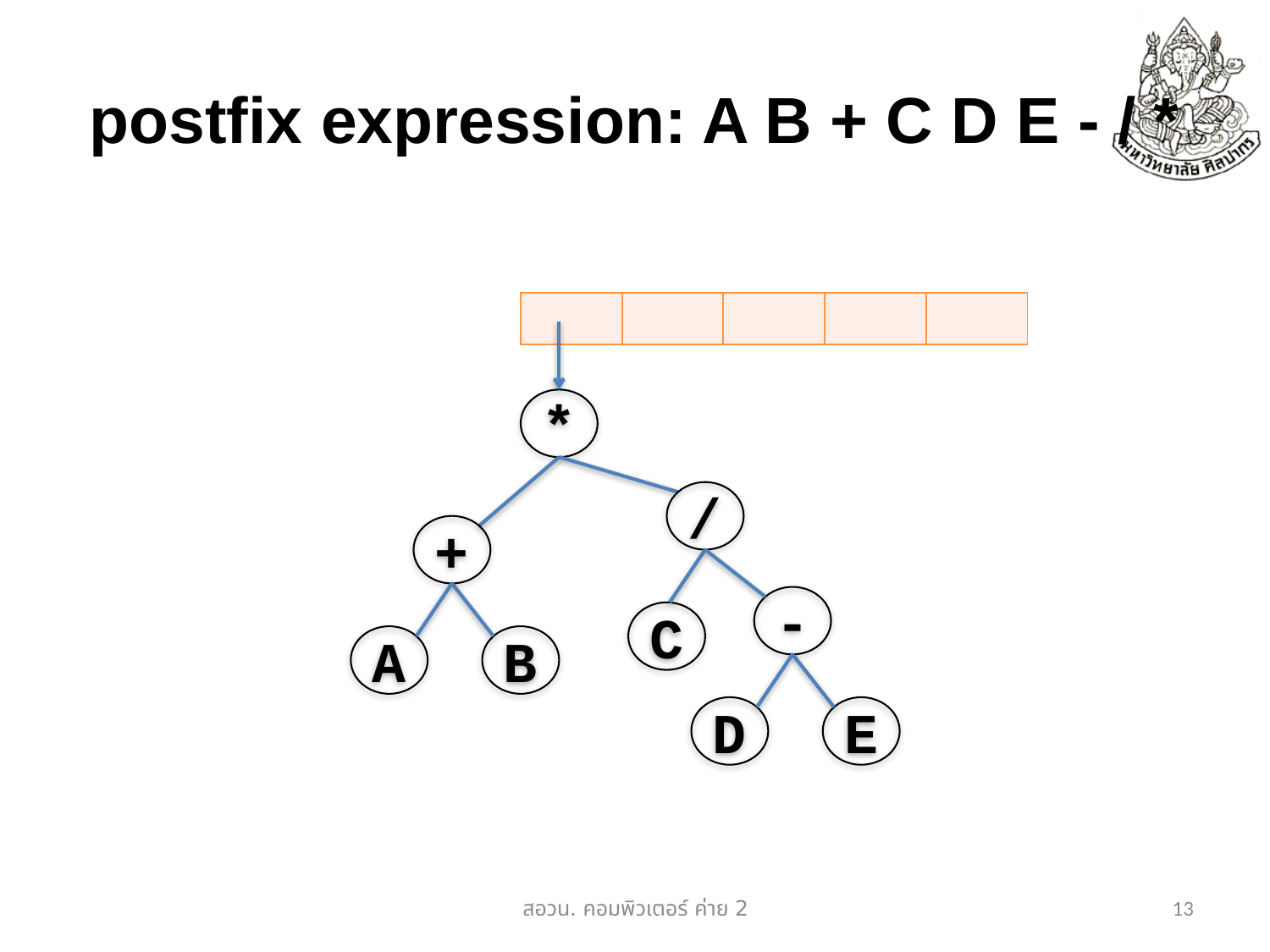

# postfix expression: A B + C D E - / *

|  |  |  |  |  |
| --- | --- | --- | --- | --- |
*
/
+
-
C
A
B
D
E
สอวน. คอมพิวเตอร์​ ค่าย 2
13